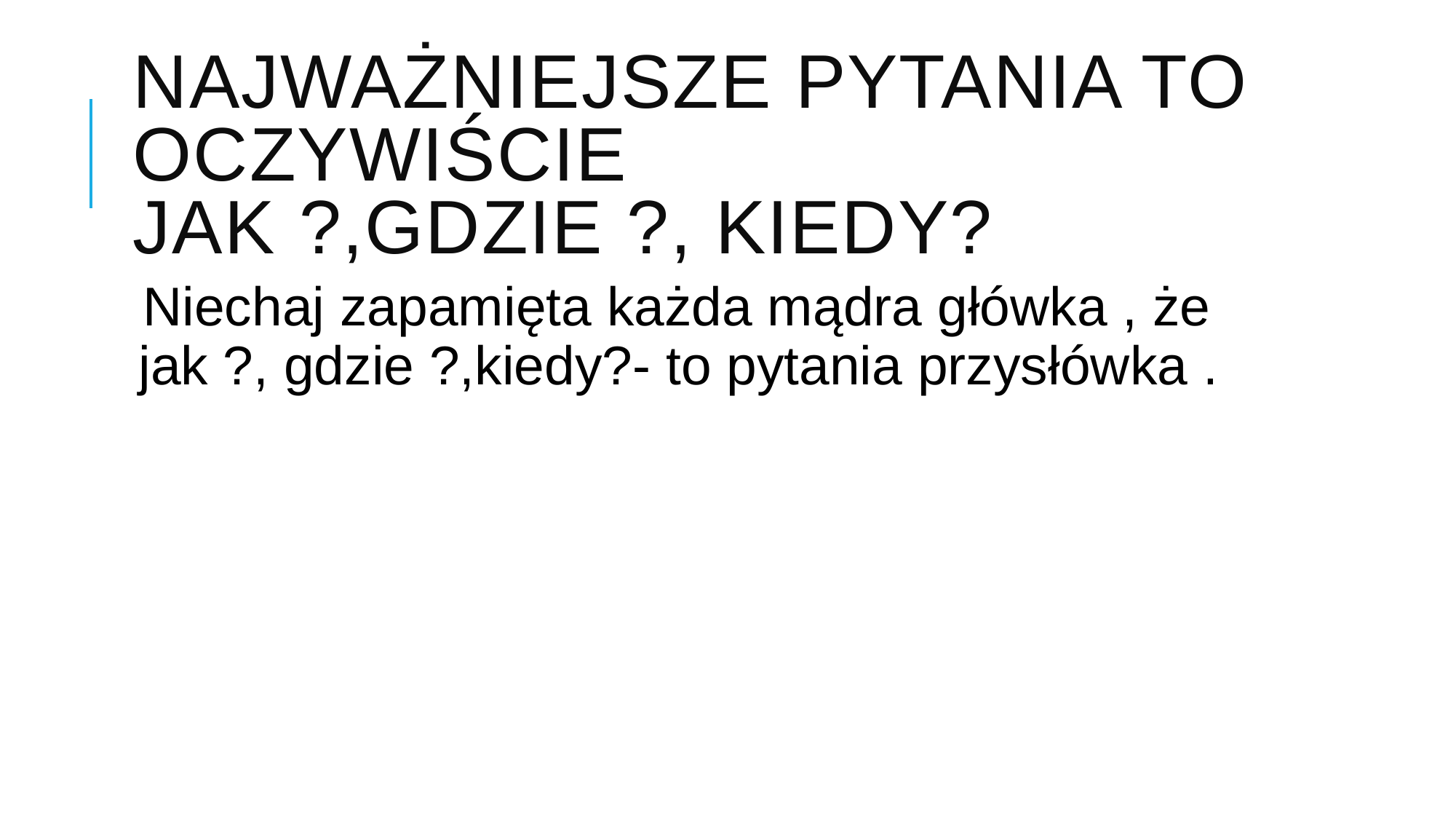

# Najważniejsze pytania to oczywiście jak ?,gdzie ?, kiedy?
Niechaj zapamięta każda mądra główka , że jak ?, gdzie ?,kiedy?- to pytania przysłówka .